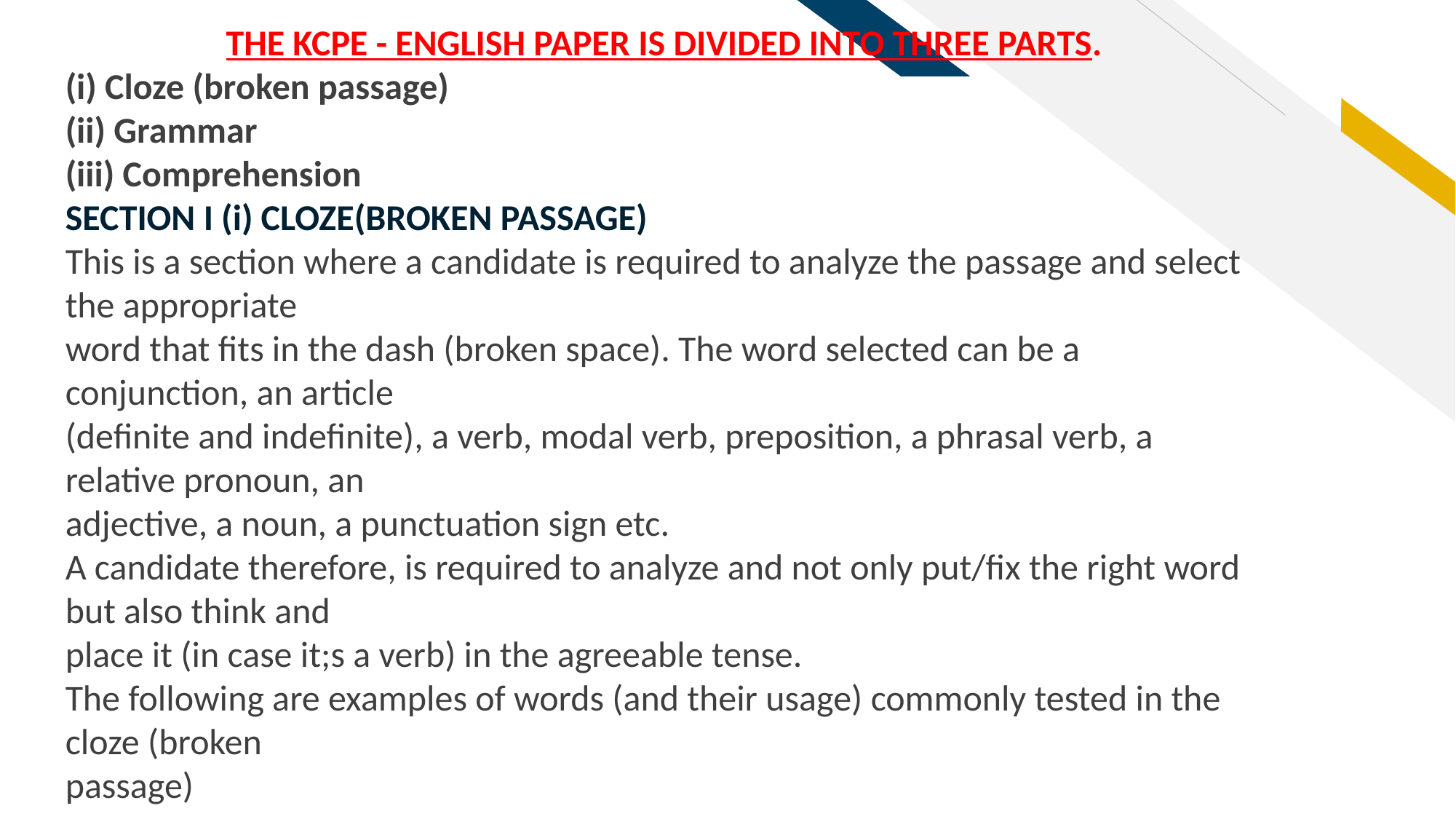

THE KCPE - ENGLISH PAPER IS DIVIDED INTO THREE PARTS.
(i) Cloze (broken passage)
(ii) Grammar
(iii) Comprehension
SECTION I (i) CLOZE(BROKEN PASSAGE)
This is a section where a candidate is required to analyze the passage and select the appropriate
word that fits in the dash (broken space). The word selected can be a conjunction, an article
(definite and indefinite), a verb, modal verb, preposition, a phrasal verb, a relative pronoun, an
adjective, a noun, a punctuation sign etc.
A candidate therefore, is required to analyze and not only put/fix the right word but also think and
place it (in case it;s a verb) in the agreeable tense.
The following are examples of words (and their usage) commonly tested in the cloze (broken
passage)